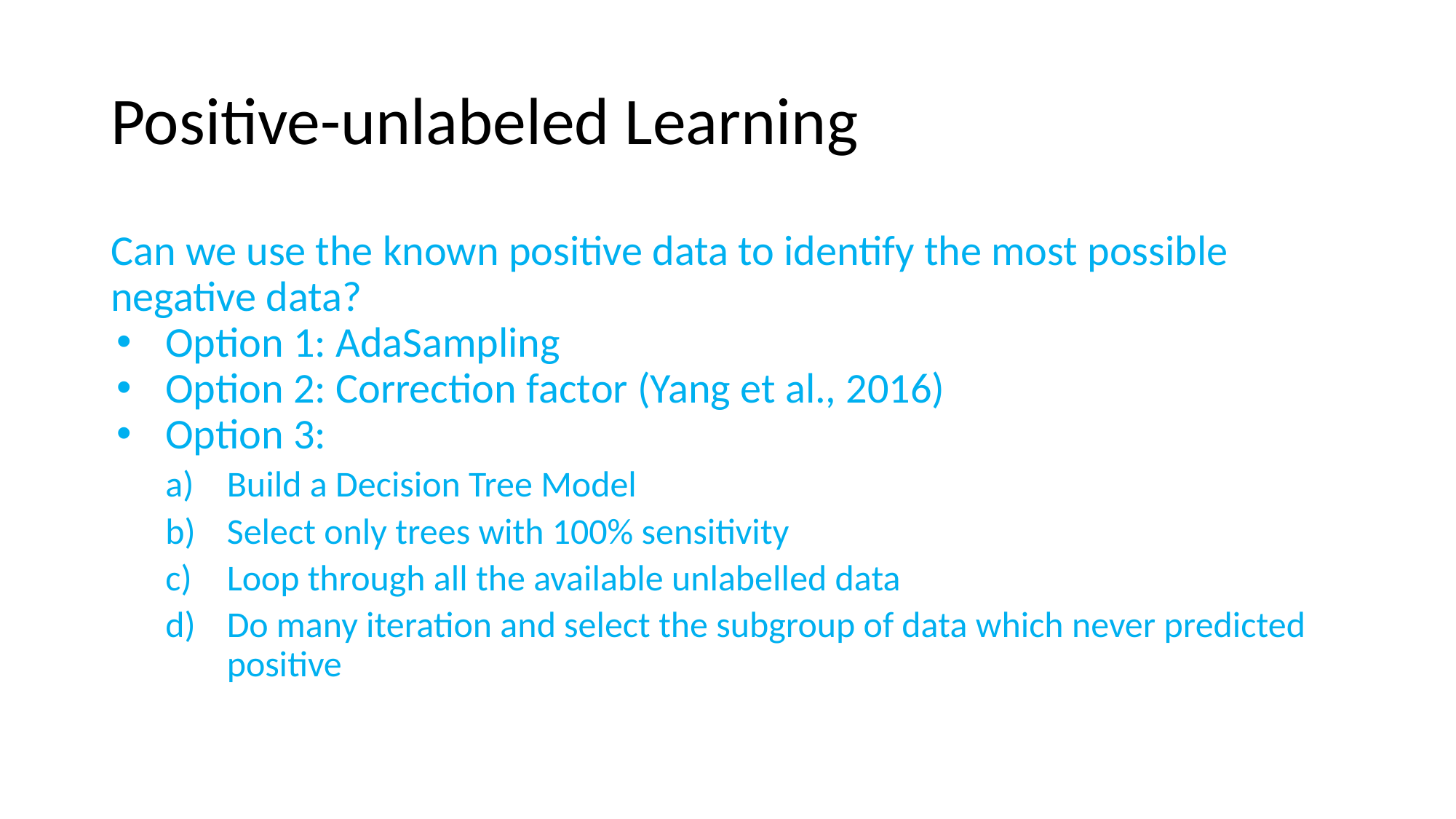

# Positive-unlabeled Learning
Can we use the known positive data to identify the most possible negative data?
Option 1: AdaSampling
Option 2: Correction factor (Yang et al., 2016)
Option 3:
Build a Decision Tree Model
Select only trees with 100% sensitivity
Loop through all the available unlabelled data
Do many iteration and select the subgroup of data which never predicted positive